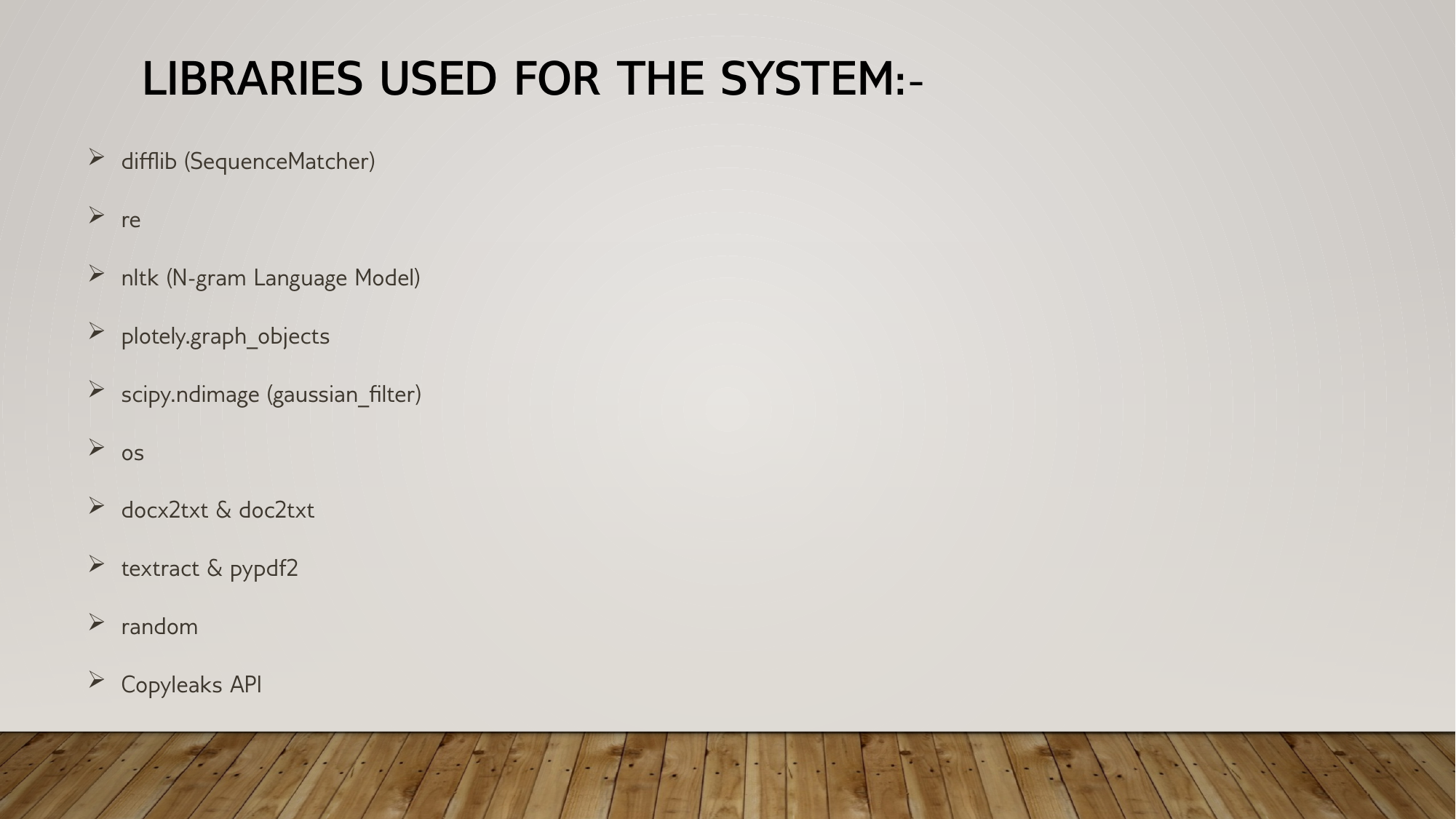

LIBRARIES USED FOR THE SYSTEM:-
difflib (SequenceMatcher)

re

nltk (N-gram Language Model)

plotely.graph_objects

scipy.ndimage (gaussian_filter)

os

docx2txt & doc2txt

textract & pypdf2

random

Copyleaks API